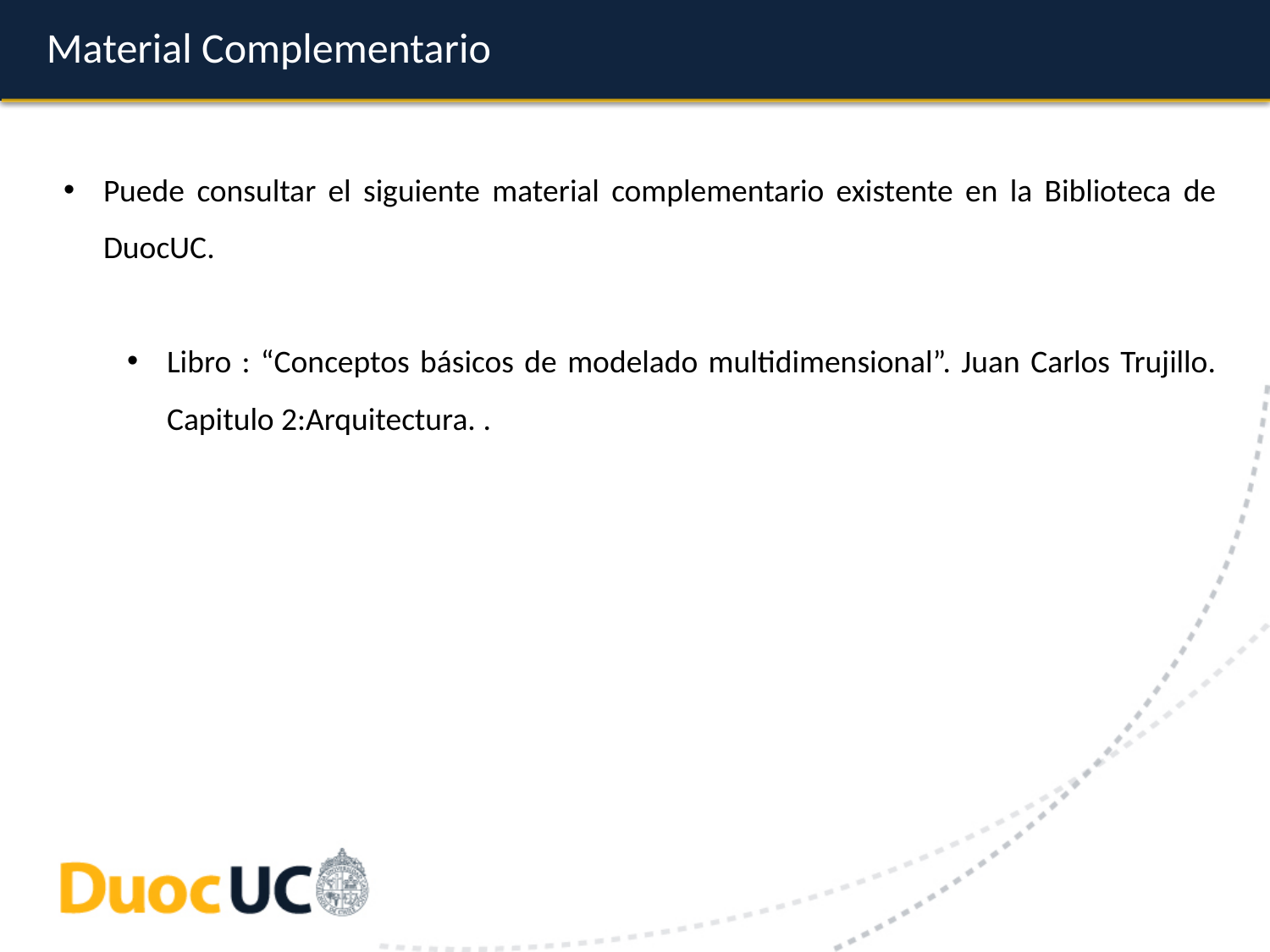

# Material Complementario
Puede consultar el siguiente material complementario existente en la Biblioteca de DuocUC.

Libro : “Conceptos básicos de modelado multidimensional”. Juan Carlos Trujillo. Capitulo 2:Arquitectura. .